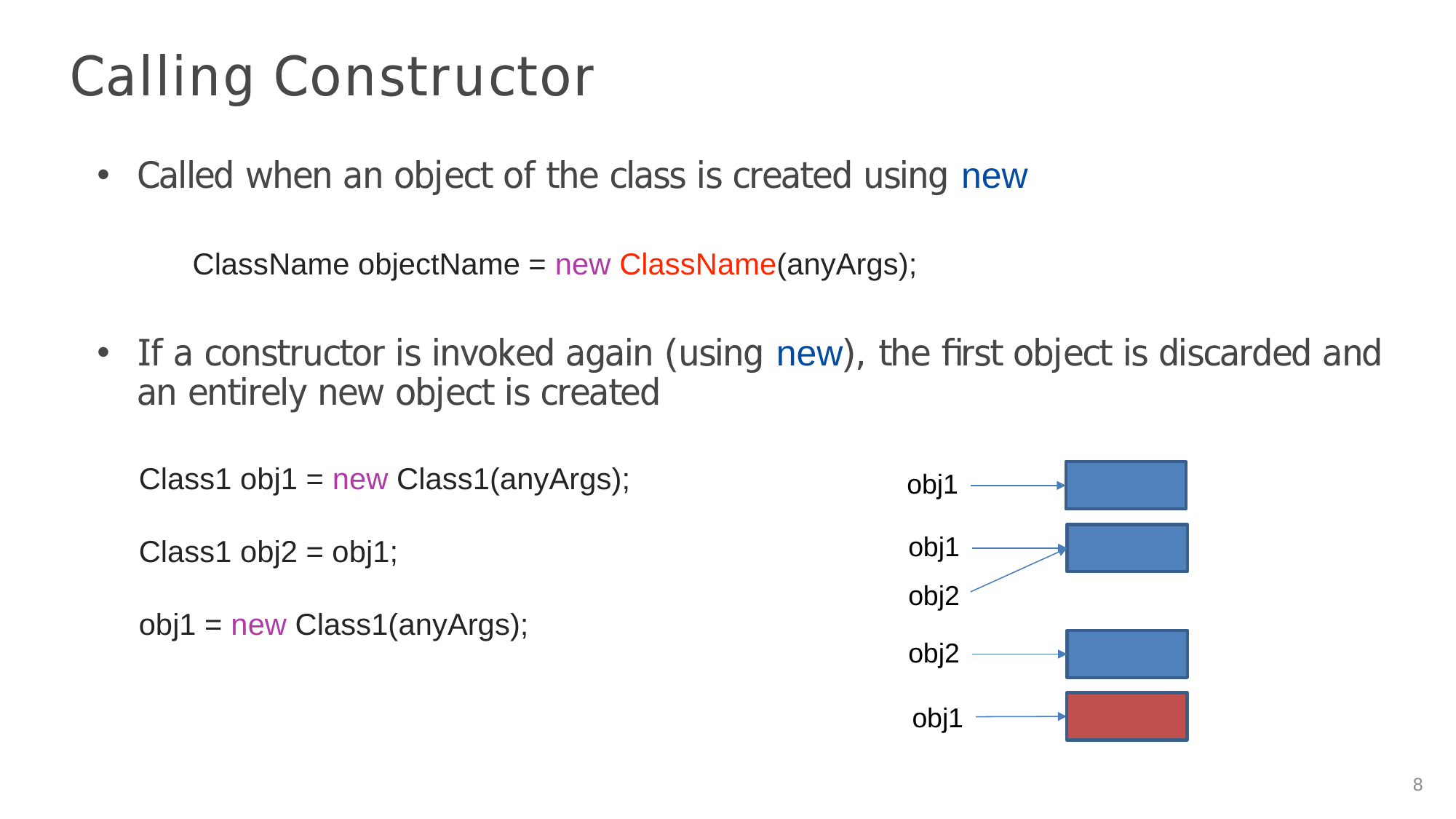

# Calling Constructor
Called when an object of the class is created using new

     ClassName objectName = new ClassName(anyArgs);

If a constructor is invoked again (using new), the first object is discarded and an entirely new object is created

     Class1 obj1 = new Class1(anyArgs);

     Class1 obj2 = obj1;

     obj1 = new Class1(anyArgs);
obj1

obj1

obj2
obj2

obj1

8